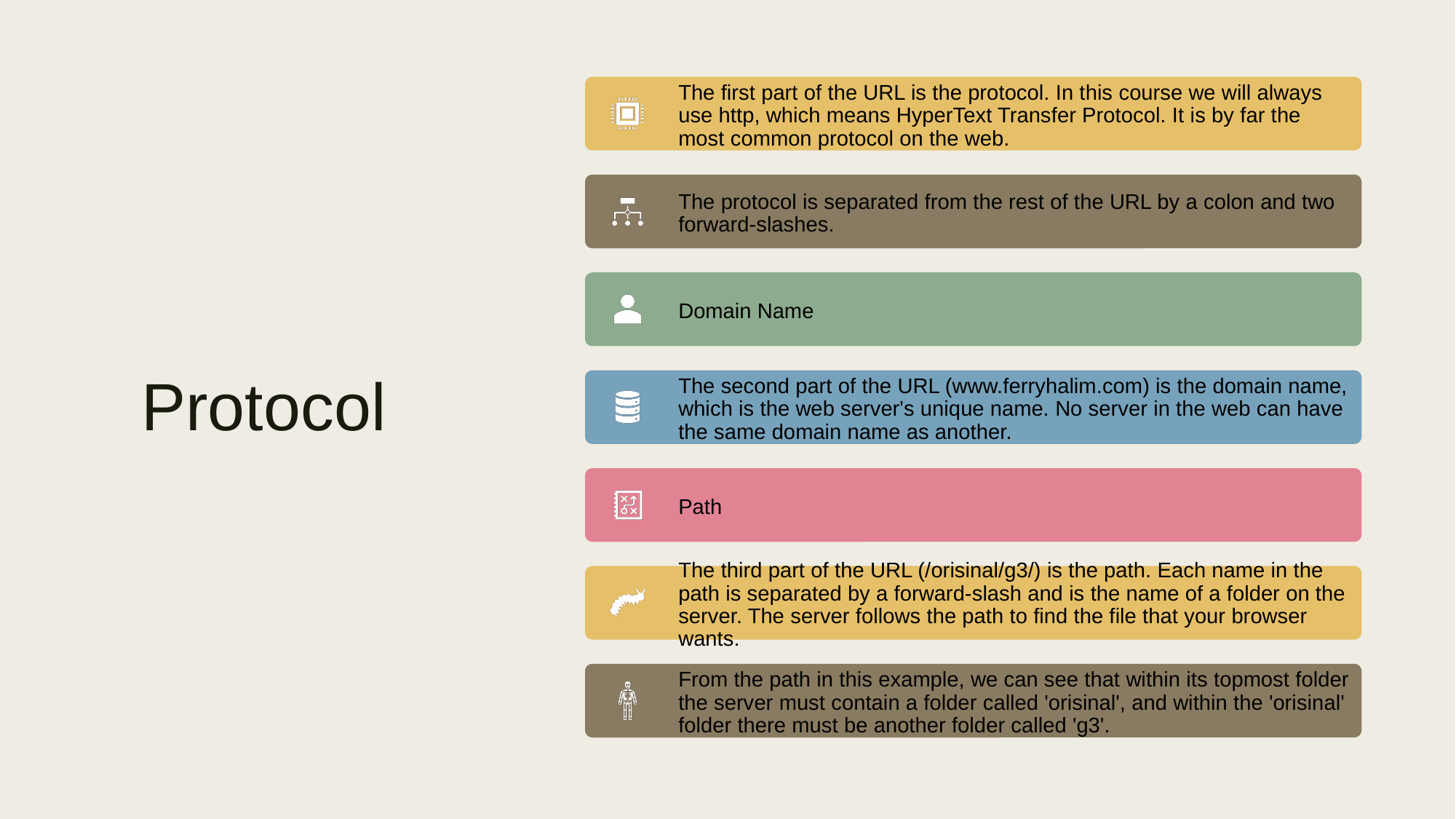

# Protocol
The first part of the URL is the protocol. In this course we will always use http, which means HyperText Transfer Protocol. It is by far the most common protocol on the web.
The protocol is separated from the rest of the URL by a colon and two forward-slashes.
Domain Name
The second part of the URL (www.ferryhalim.com) is the domain name, which is the web server's unique name. No server in the web can have the same domain name as another.
Path
The third part of the URL (/orisinal/g3/) is the path. Each name in the path is separated by a forward-slash and is the name of a folder on the server. The server follows the path to find the file that your browser wants.
From the path in this example, we can see that within its topmost folder the server must contain a folder called 'orisinal', and within the 'orisinal' folder there must be another folder called 'g3'.